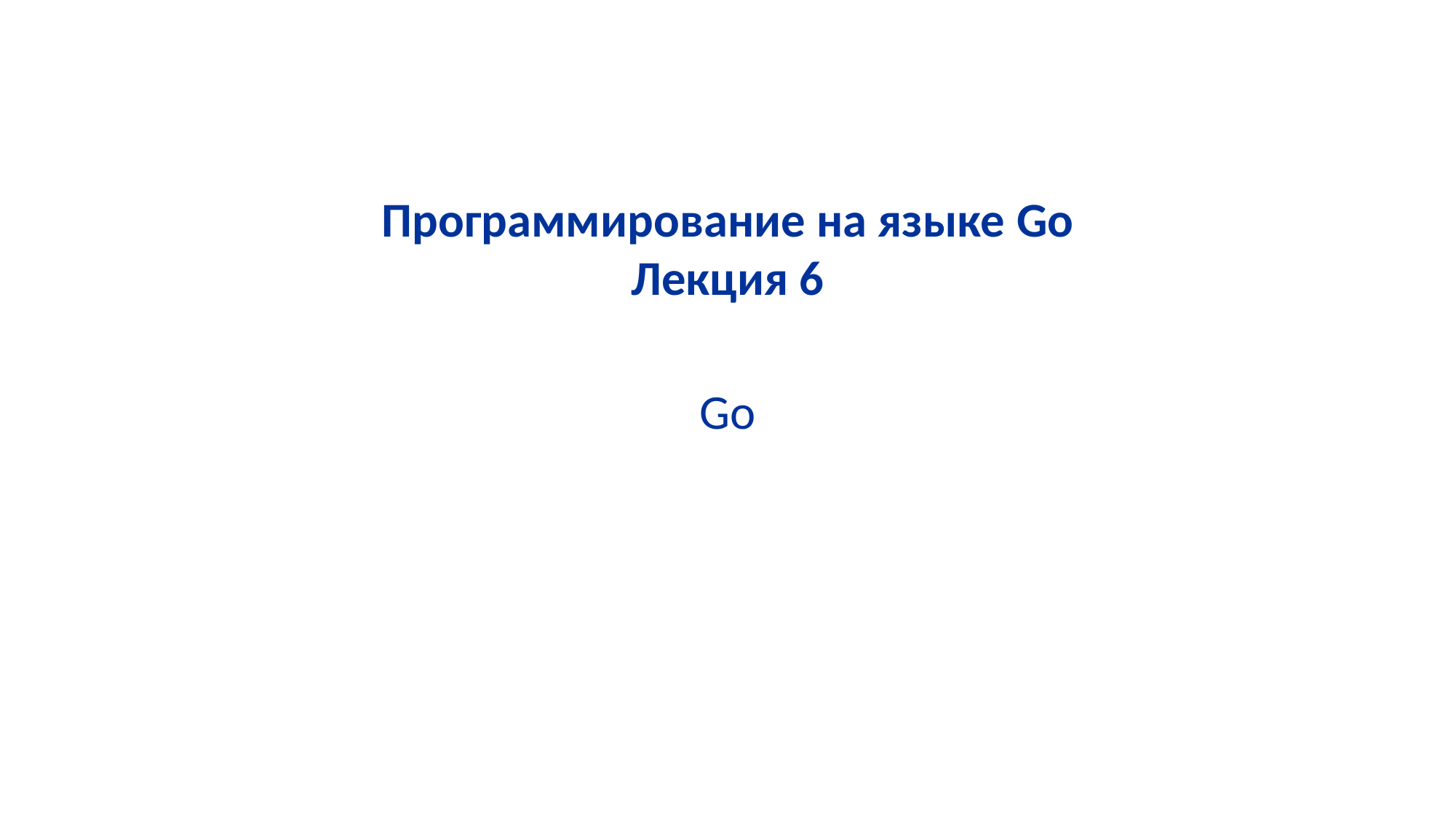

# Программирование на языке Go Лекция 6
Go